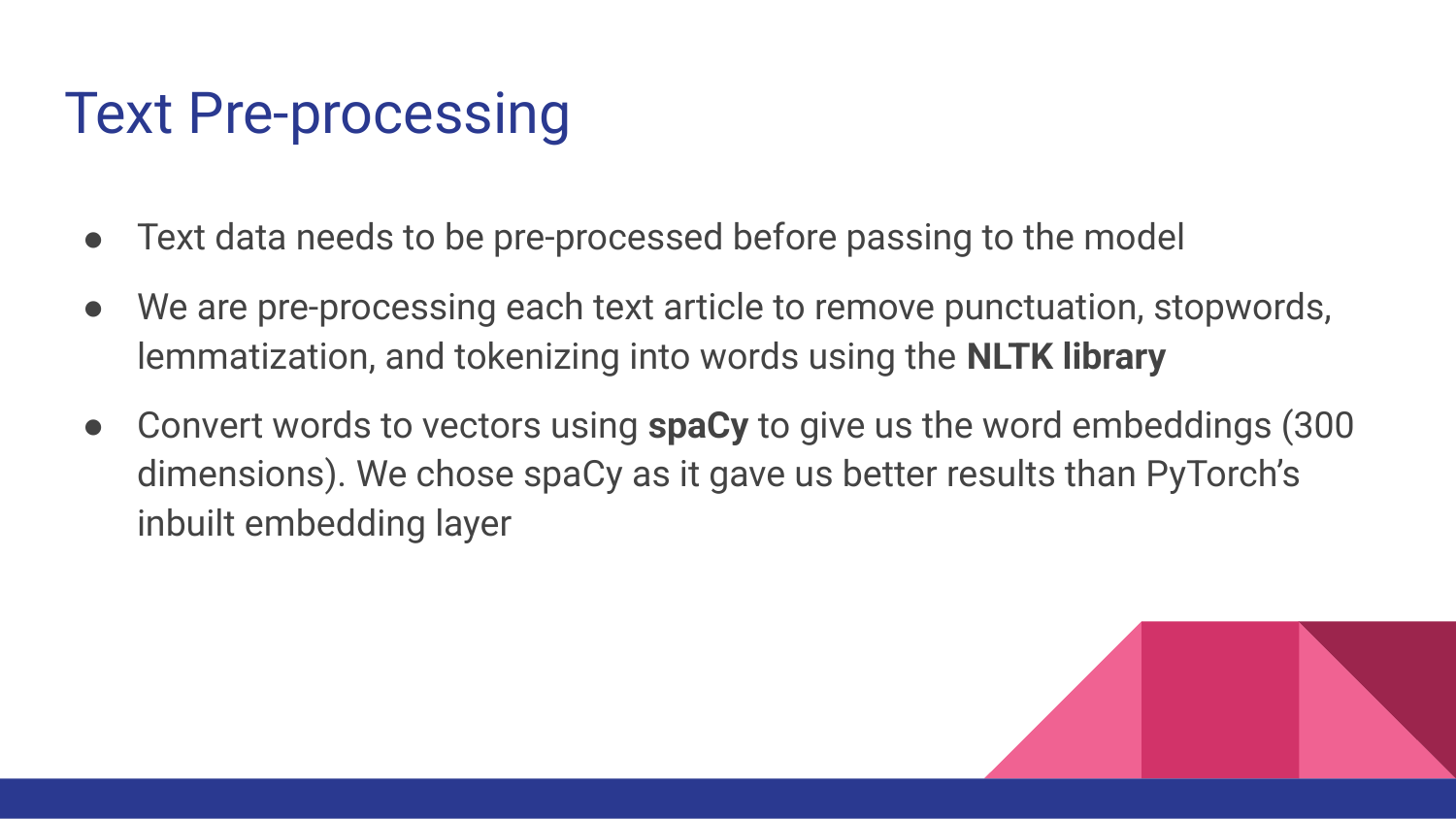

# Text Pre-processing
Text data needs to be pre-processed before passing to the model
We are pre-processing each text article to remove punctuation, stopwords, lemmatization, and tokenizing into words using the NLTK library
Convert words to vectors using spaCy to give us the word embeddings (300 dimensions). We chose spaCy as it gave us better results than PyTorch’s inbuilt embedding layer